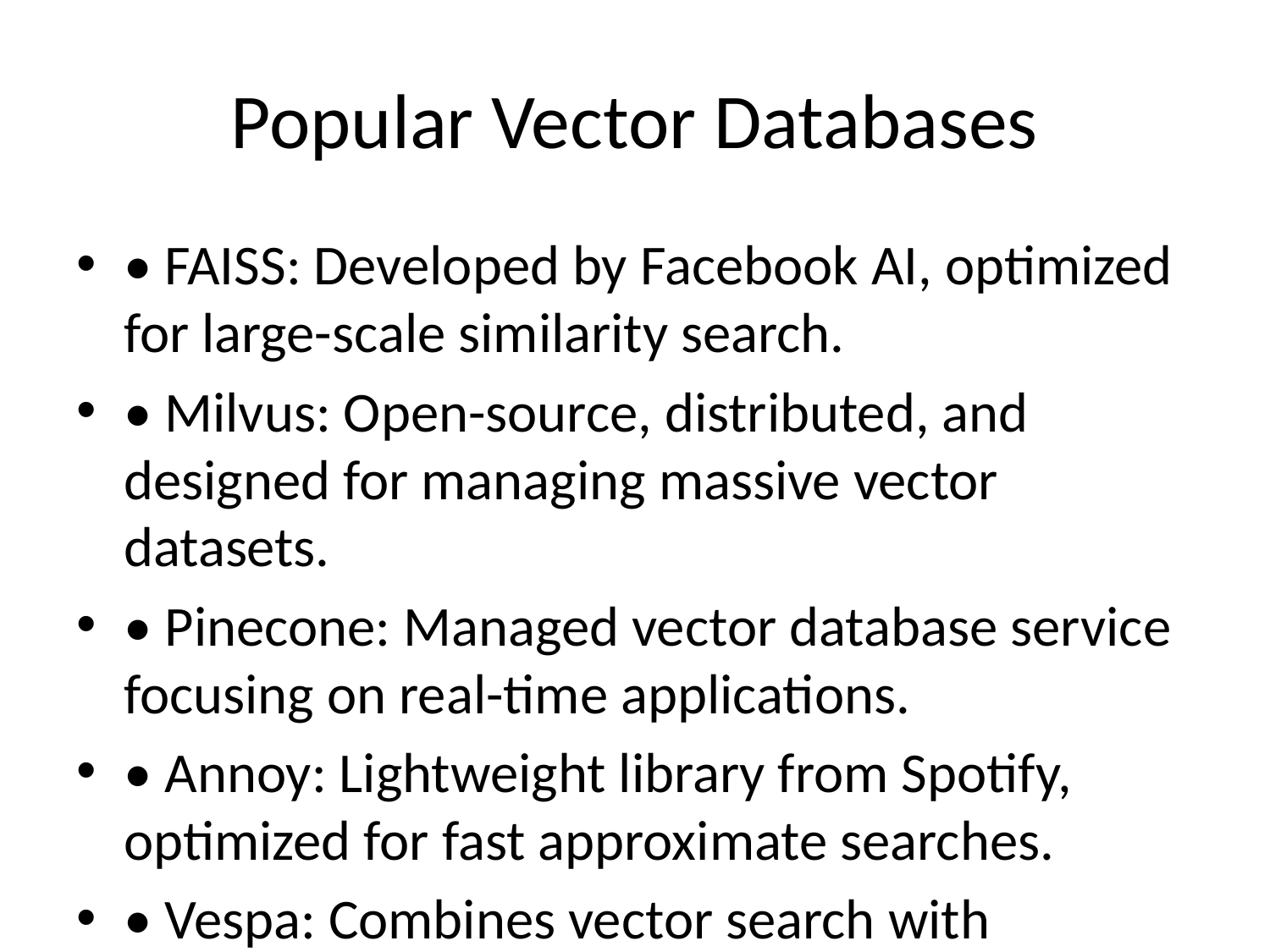

# Popular Vector Databases
• FAISS: Developed by Facebook AI, optimized for large-scale similarity search.
• Milvus: Open-source, distributed, and designed for managing massive vector datasets.
• Pinecone: Managed vector database service focusing on real-time applications.
• Annoy: Lightweight library from Spotify, optimized for fast approximate searches.
• Vespa: Combines vector search with traditional search and machine learning inference.